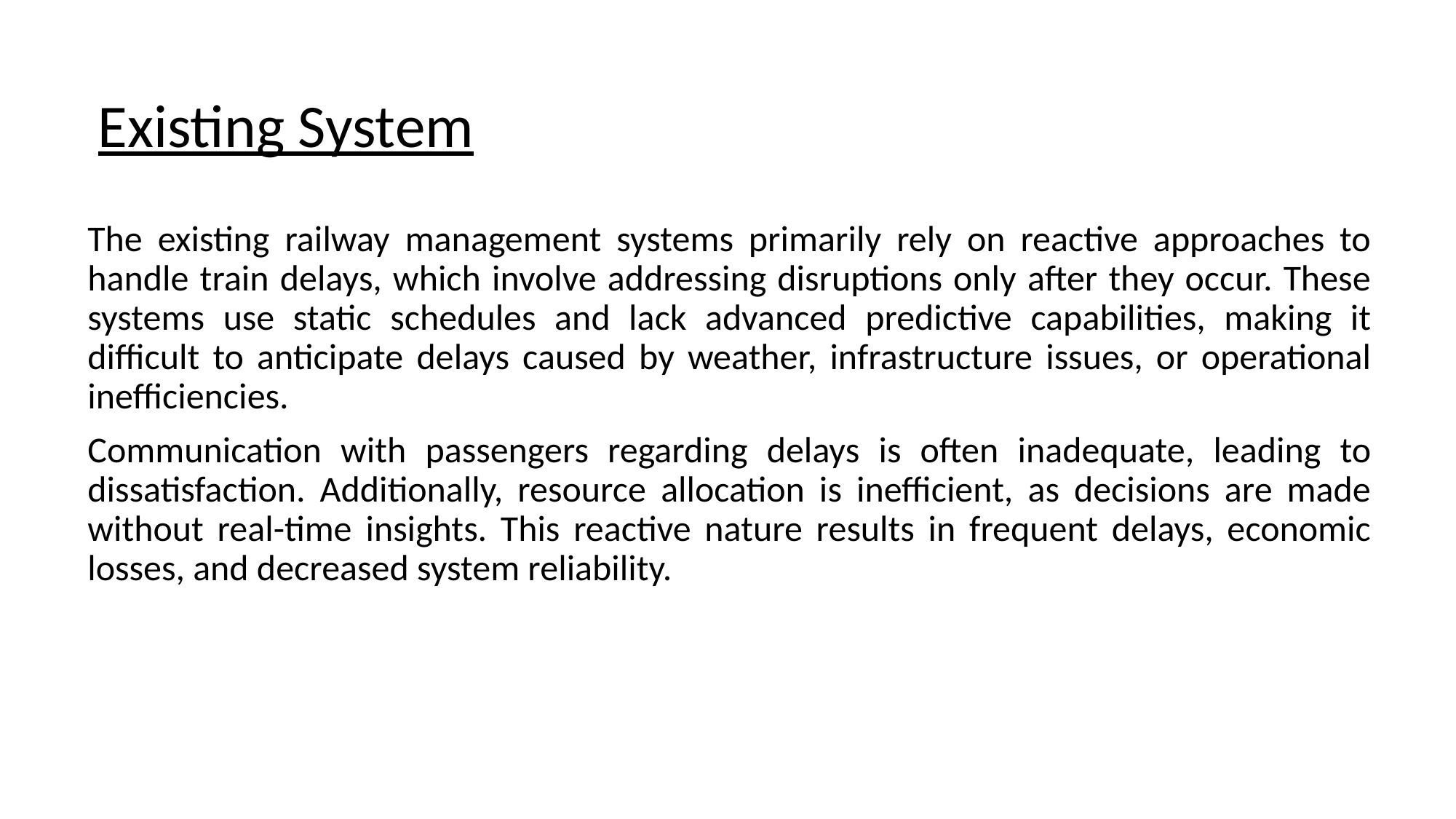

# Existing System
The existing railway management systems primarily rely on reactive approaches to handle train delays, which involve addressing disruptions only after they occur. These systems use static schedules and lack advanced predictive capabilities, making it difficult to anticipate delays caused by weather, infrastructure issues, or operational inefficiencies.
Communication with passengers regarding delays is often inadequate, leading to dissatisfaction. Additionally, resource allocation is inefficient, as decisions are made without real-time insights. This reactive nature results in frequent delays, economic losses, and decreased system reliability.